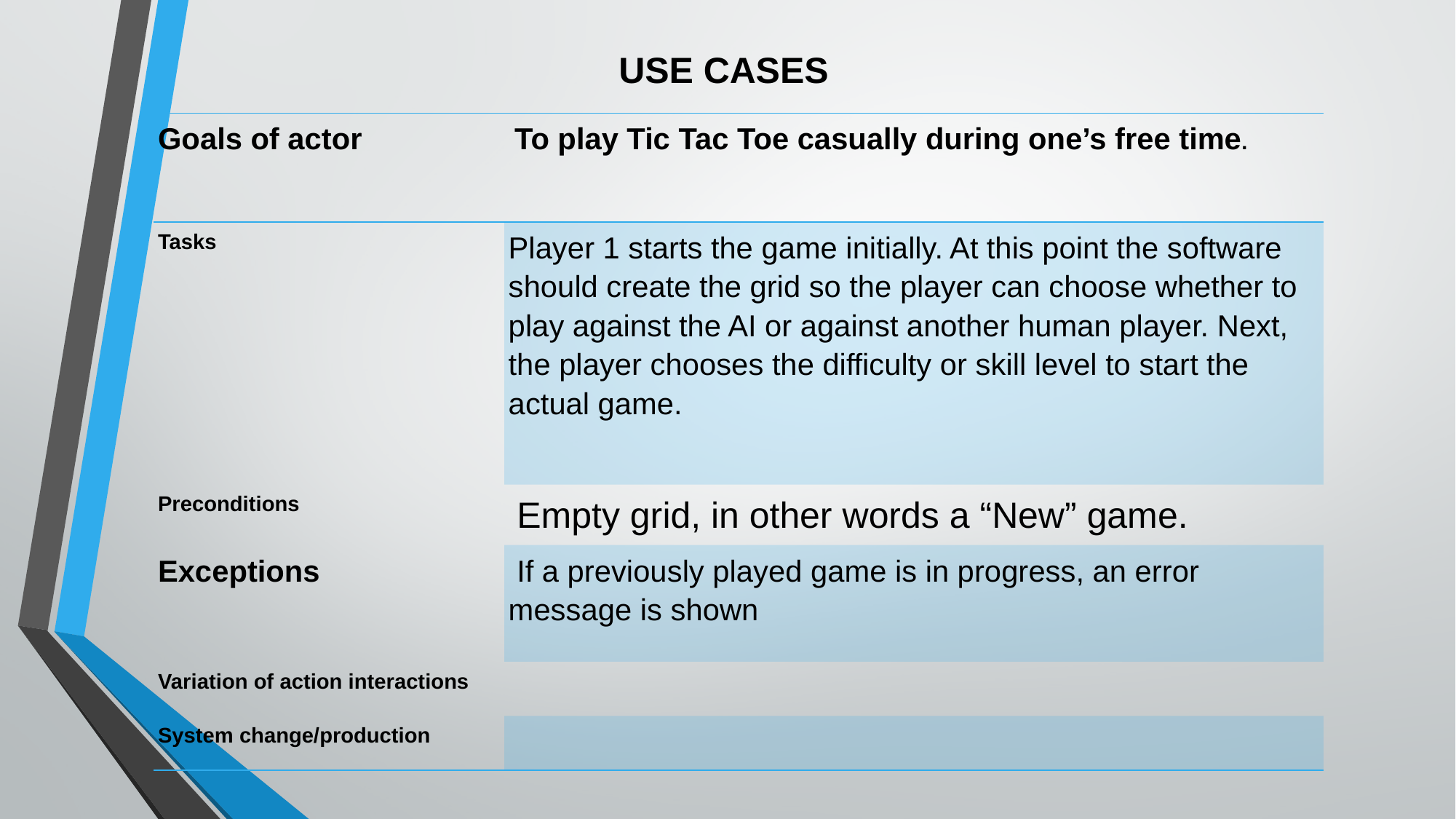

USE CASES
| Goals of actor | To play Tic Tac Toe casually during one’s free time. |
| --- | --- |
| Tasks | Player 1 starts the game initially. At this point the software should create the grid so the player can choose whether to play against the AI or against another human player. Next, the player chooses the difficulty or skill level to start the actual game. |
| Preconditions | Empty grid, in other words a “New” game. |
| Exceptions | If a previously played game is in progress, an error message is shown |
| Variation of action interactions |  |
| System change/production |  |